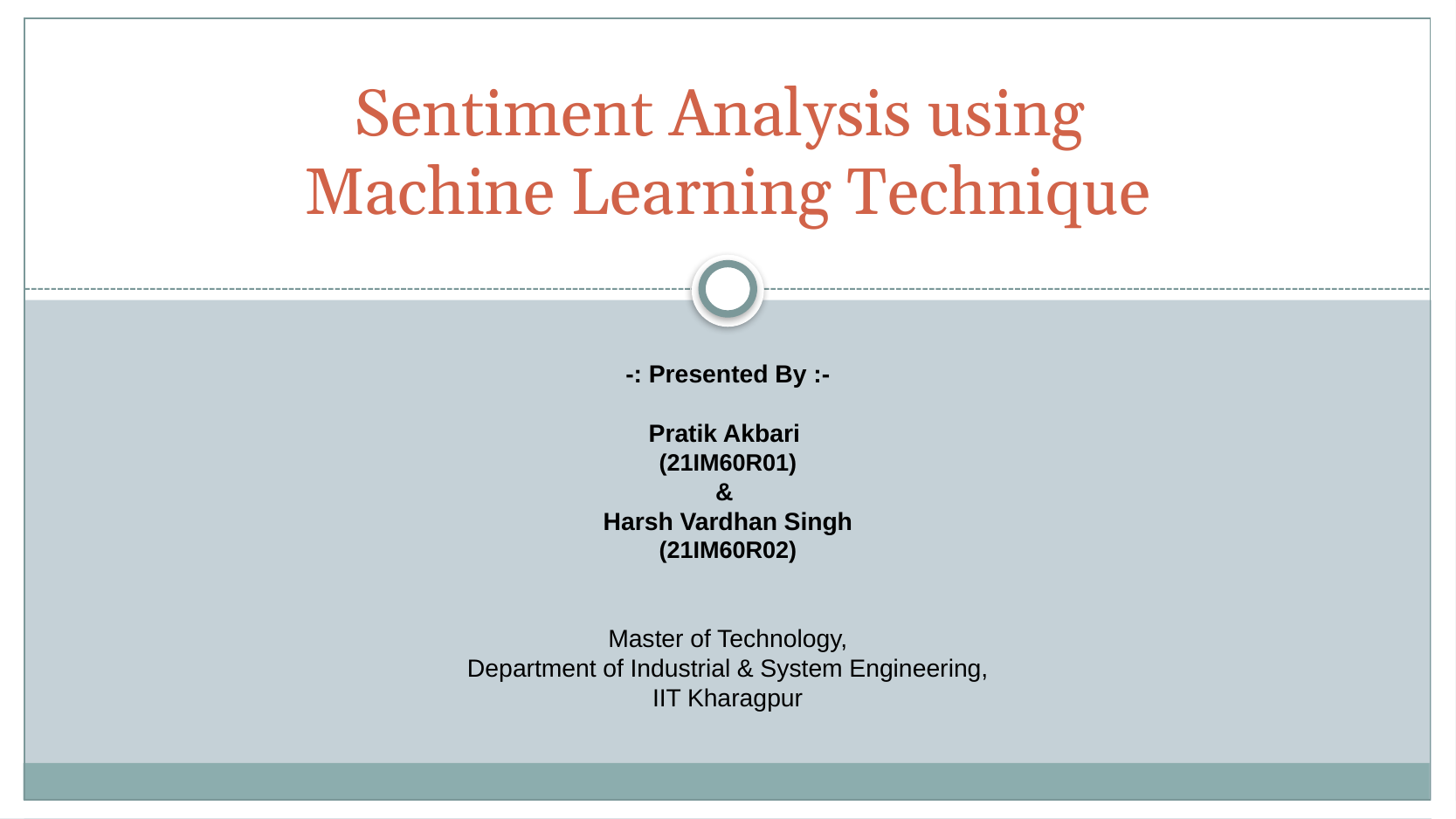

# Sentiment Analysis using Machine Learning Technique
-: Presented By :-

Pratik Akbari
(21IM60R01)
&
 Harsh Vardhan Singh
(21IM60R02)

Master of Technology,
Department of Industrial & System Engineering,
IIT Kharagpur